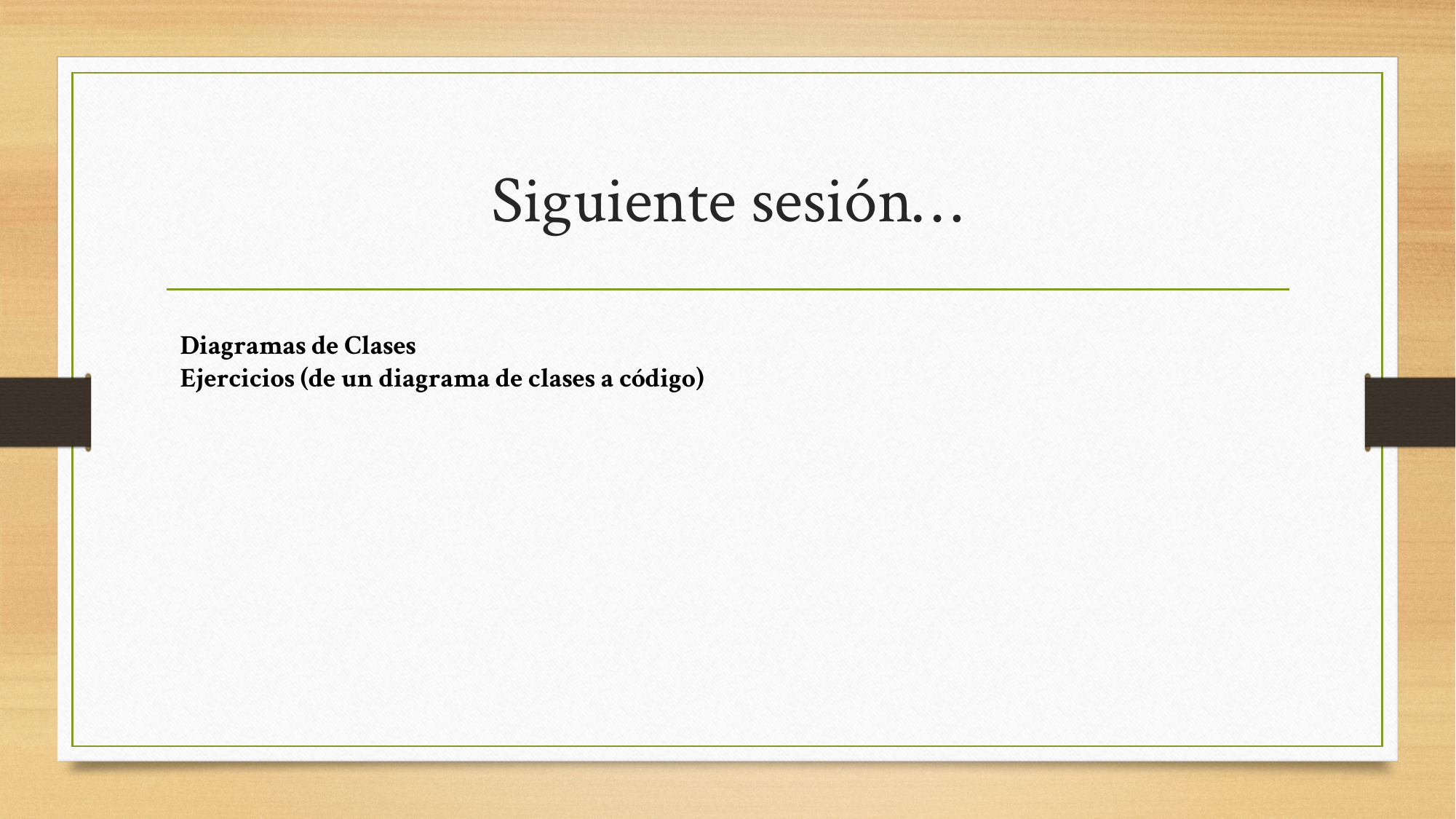

# Siguiente sesión…
Diagramas de Clases
Ejercicios (de un diagrama de clases a código)